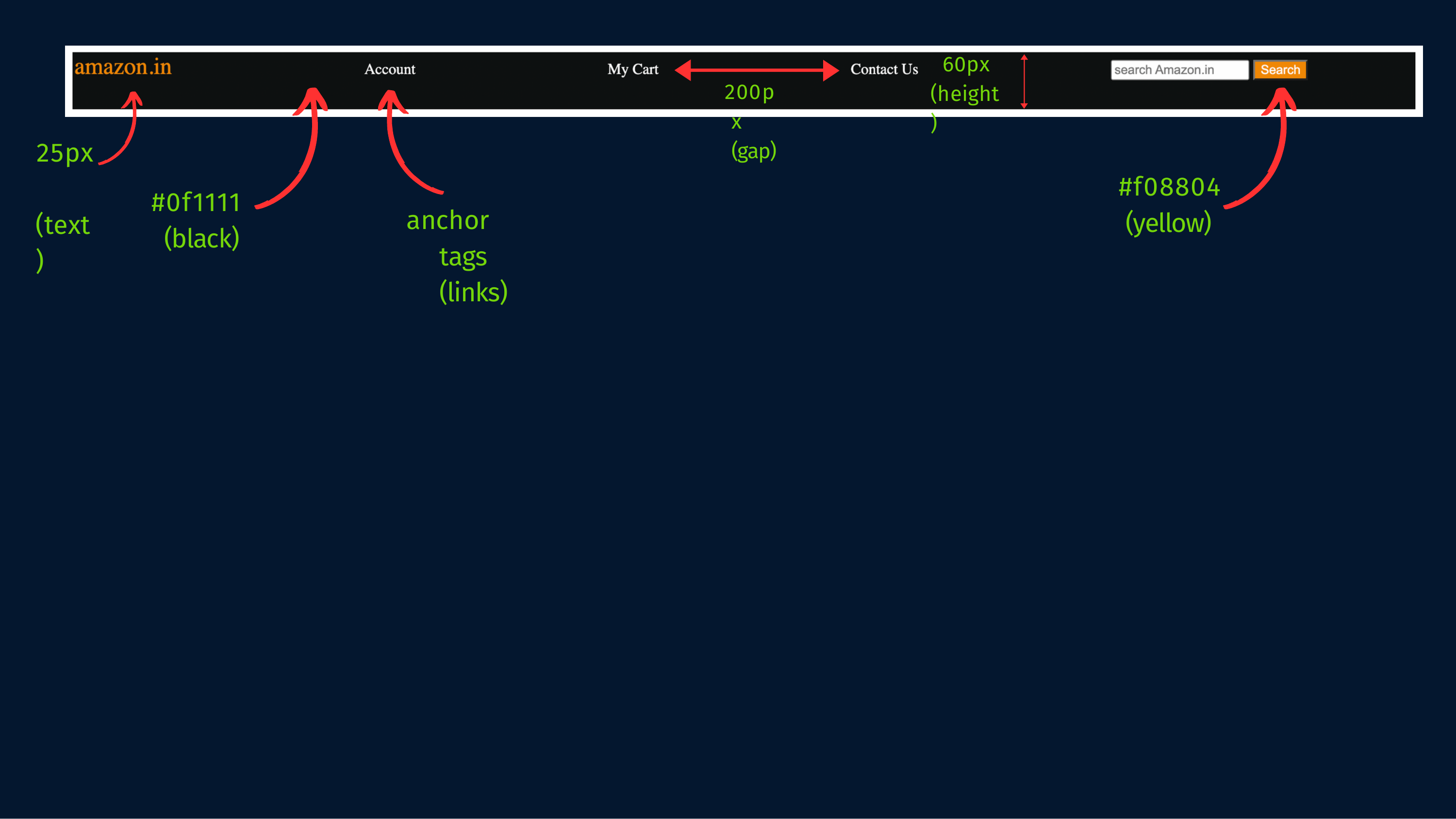

60px  (height)

200px  (gap)

25px  (text)
#f08804
(yellow)
#0f1111
(black)
anchor tags  (links)